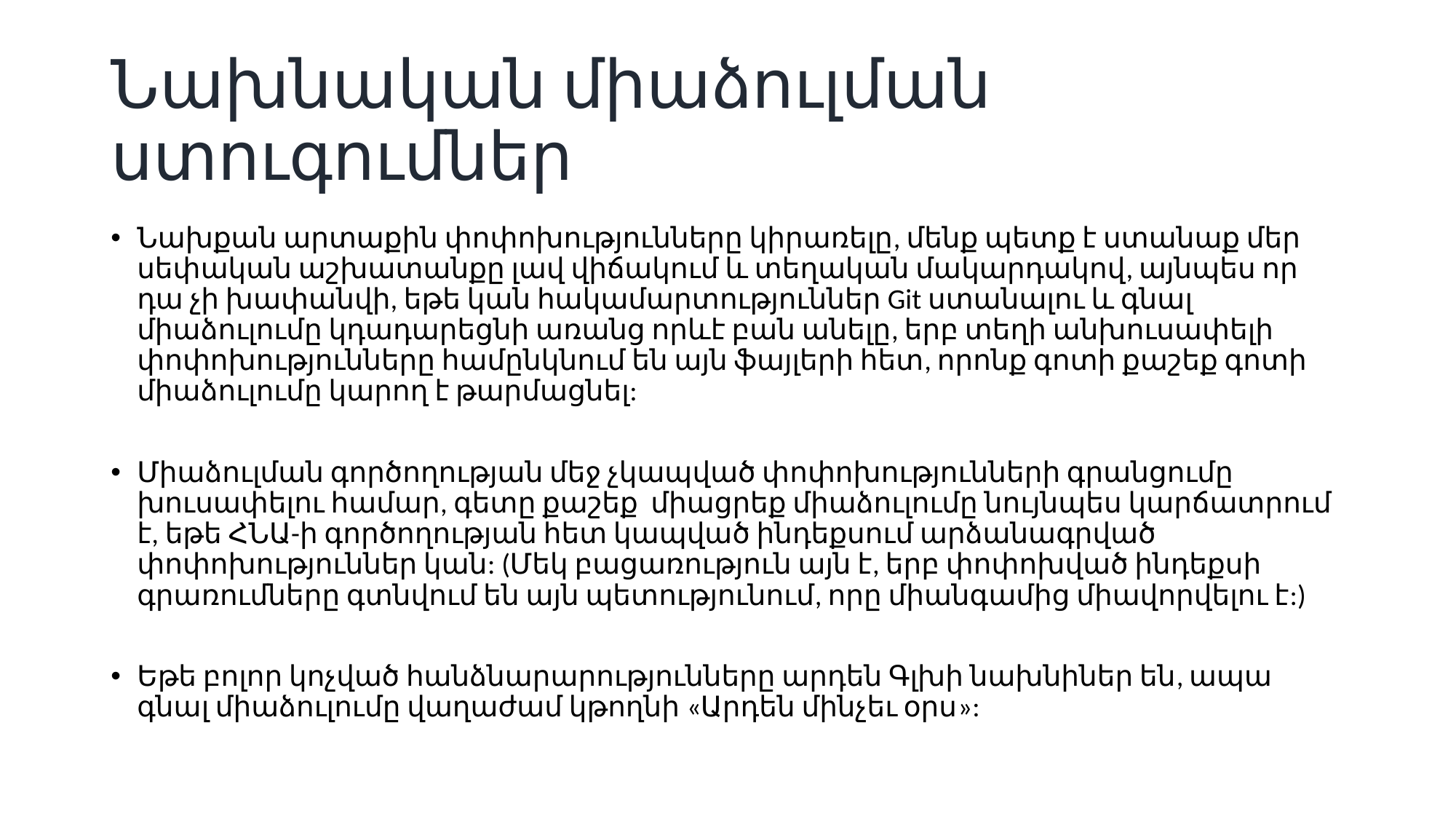

# Նախնական միաձուլման ստուգումներ
Նախքան արտաքին փոփոխությունները կիրառելը, մենք պետք է ստանաք մեր սեփական աշխատանքը լավ վիճակում և տեղական մակարդակով, այնպես որ դա չի խափանվի, եթե կան հակամարտություններ Git ստանալու և գնալ միաձուլումը կդադարեցնի առանց որևէ բան անելը, երբ տեղի անխուսափելի փոփոխությունները համընկնում են այն ֆայլերի հետ, որոնք գոտի քաշեք գոտի միաձուլումը կարող է թարմացնել:

Միաձուլման գործողության մեջ չկապված փոփոխությունների գրանցումը խուսափելու համար, գետը քաշեք  միացրեք միաձուլումը նույնպես կարճատրում է, եթե ՀՆԱ-ի գործողության հետ կապված ինդեքսում արձանագրված փոփոխություններ կան: (Մեկ բացառություն այն է, երբ փոփոխված ինդեքսի գրառումները գտնվում են այն պետությունում, որը միանգամից միավորվելու է:)

Եթե բոլոր կոչված հանձնարարությունները արդեն Գլխի նախնիներ են, ապա գնալ միաձուլումը վաղաժամ կթողնի «Արդեն մինչեւ օրս»: